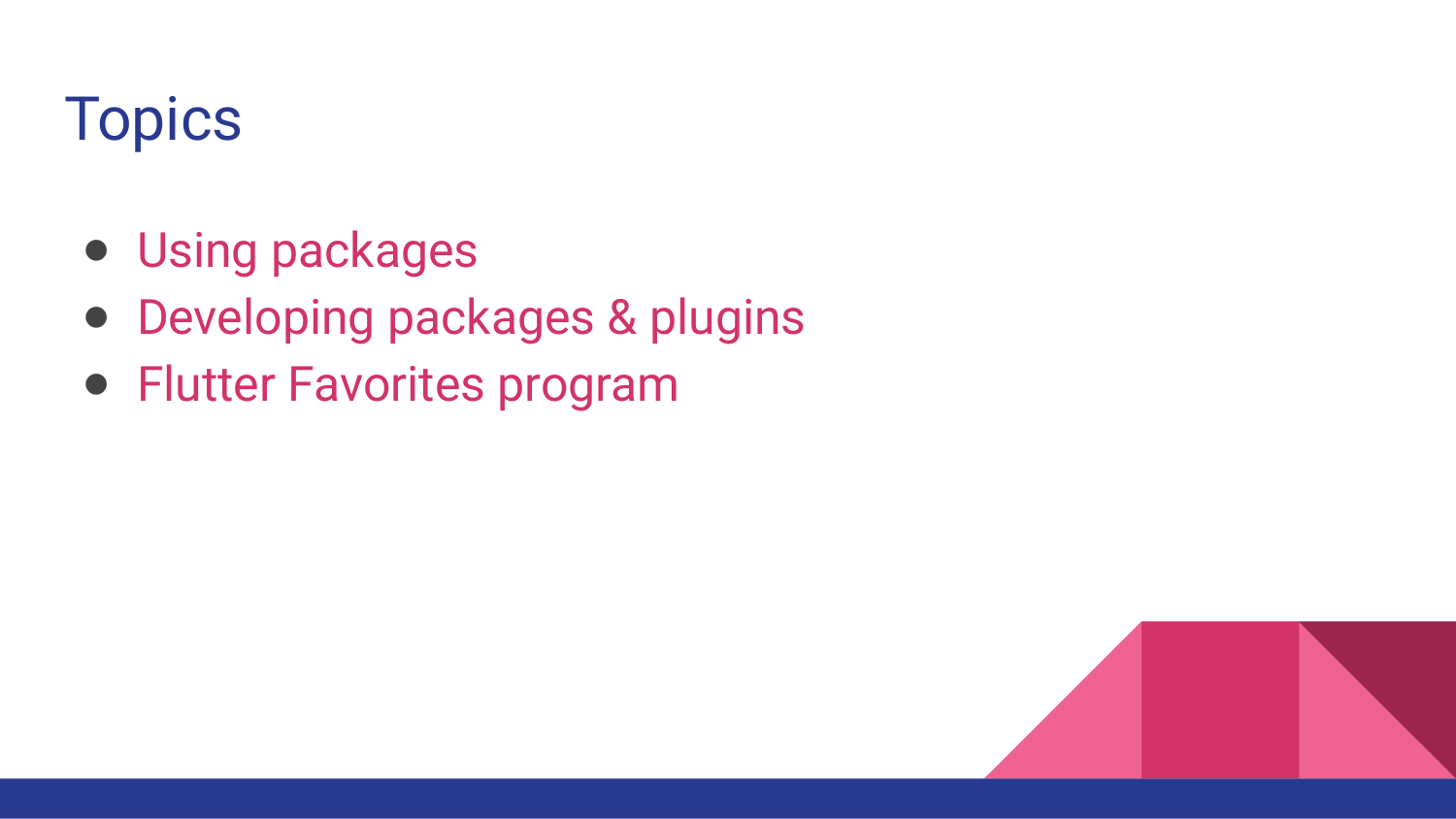

# Topics
Using packages
Developing packages & plugins
Flutter Favorites program